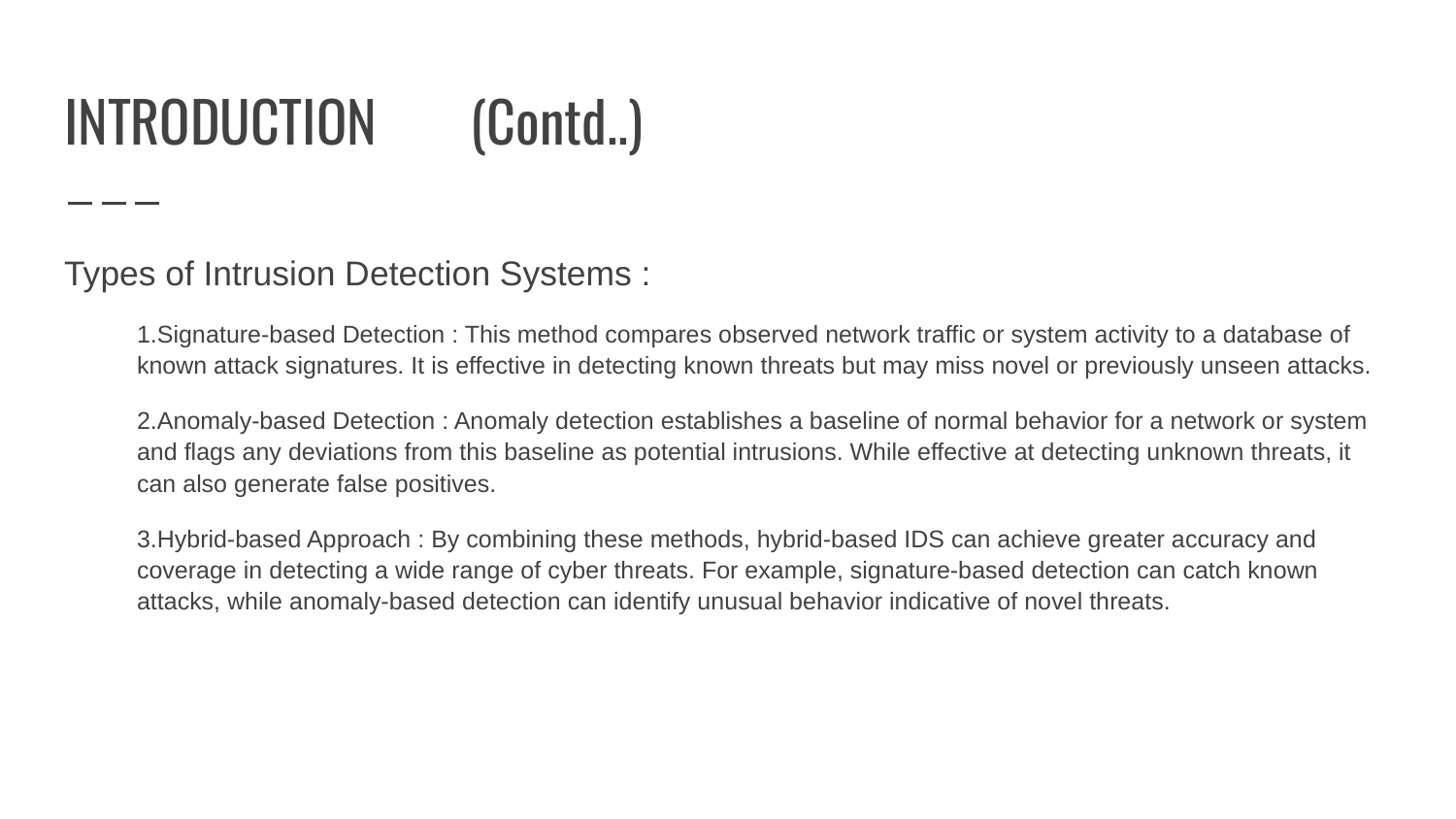

# INTRODUCTION 											(Contd..)
Types of Intrusion Detection Systems :
1.Signature-based Detection : This method compares observed network traffic or system activity to a database of known attack signatures. It is effective in detecting known threats but may miss novel or previously unseen attacks.
2.Anomaly-based Detection : Anomaly detection establishes a baseline of normal behavior for a network or system and flags any deviations from this baseline as potential intrusions. While effective at detecting unknown threats, it can also generate false positives.
3.Hybrid-based Approach : By combining these methods, hybrid-based IDS can achieve greater accuracy and coverage in detecting a wide range of cyber threats. For example, signature-based detection can catch known attacks, while anomaly-based detection can identify unusual behavior indicative of novel threats.